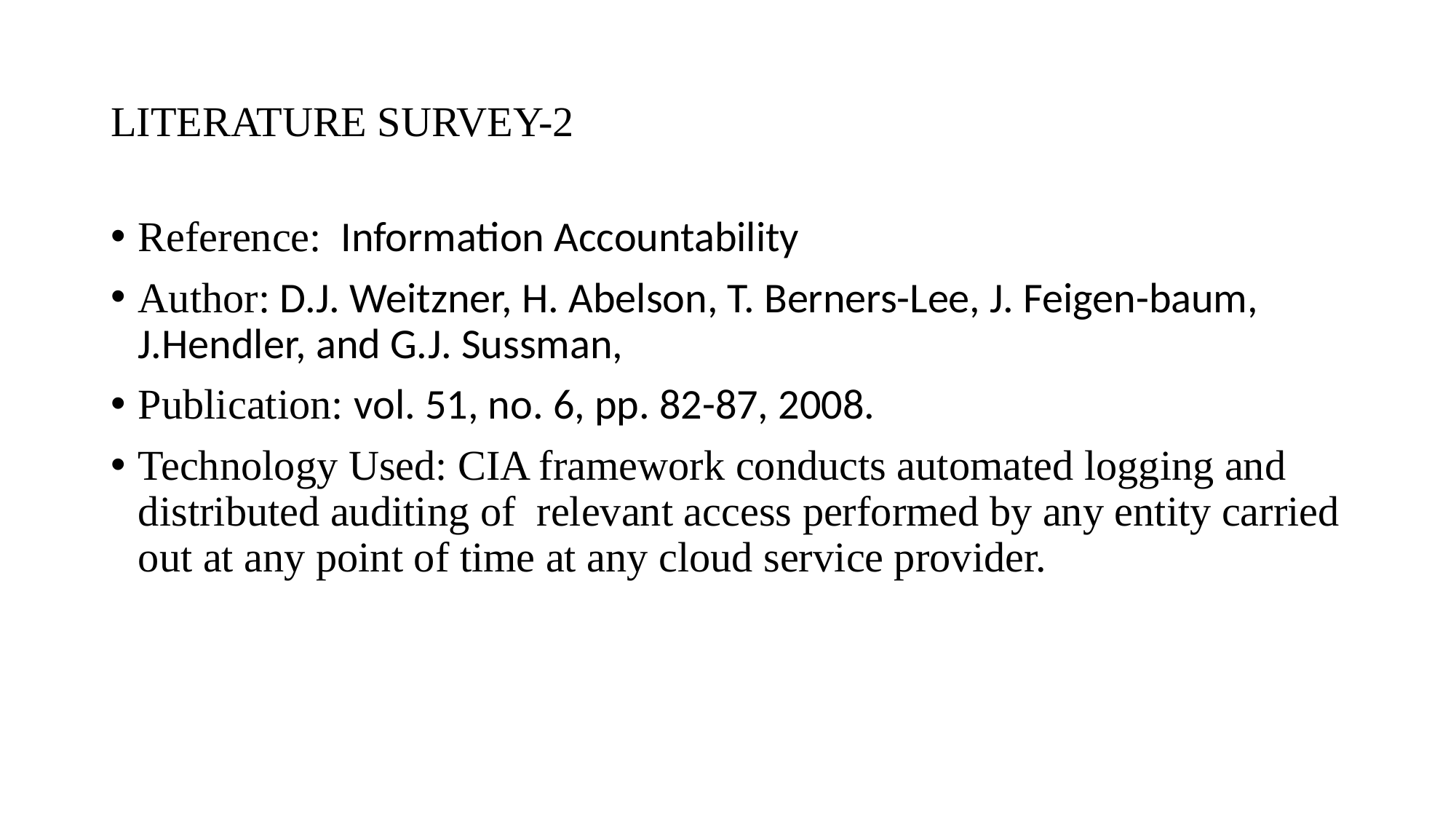

# LITERATURE SURVEY-2
Reference:  Information Accountability
Author: D.J. Weitzner, H. Abelson, T. Berners-Lee, J. Feigen-baum, J.Hendler, and G.J. Sussman,
Publication: vol. 51, no. 6, pp. 82-87, 2008.
Technology Used: CIA framework conducts automated logging and distributed auditing of  relevant access performed by any entity carried out at any point of time at any cloud service provider.